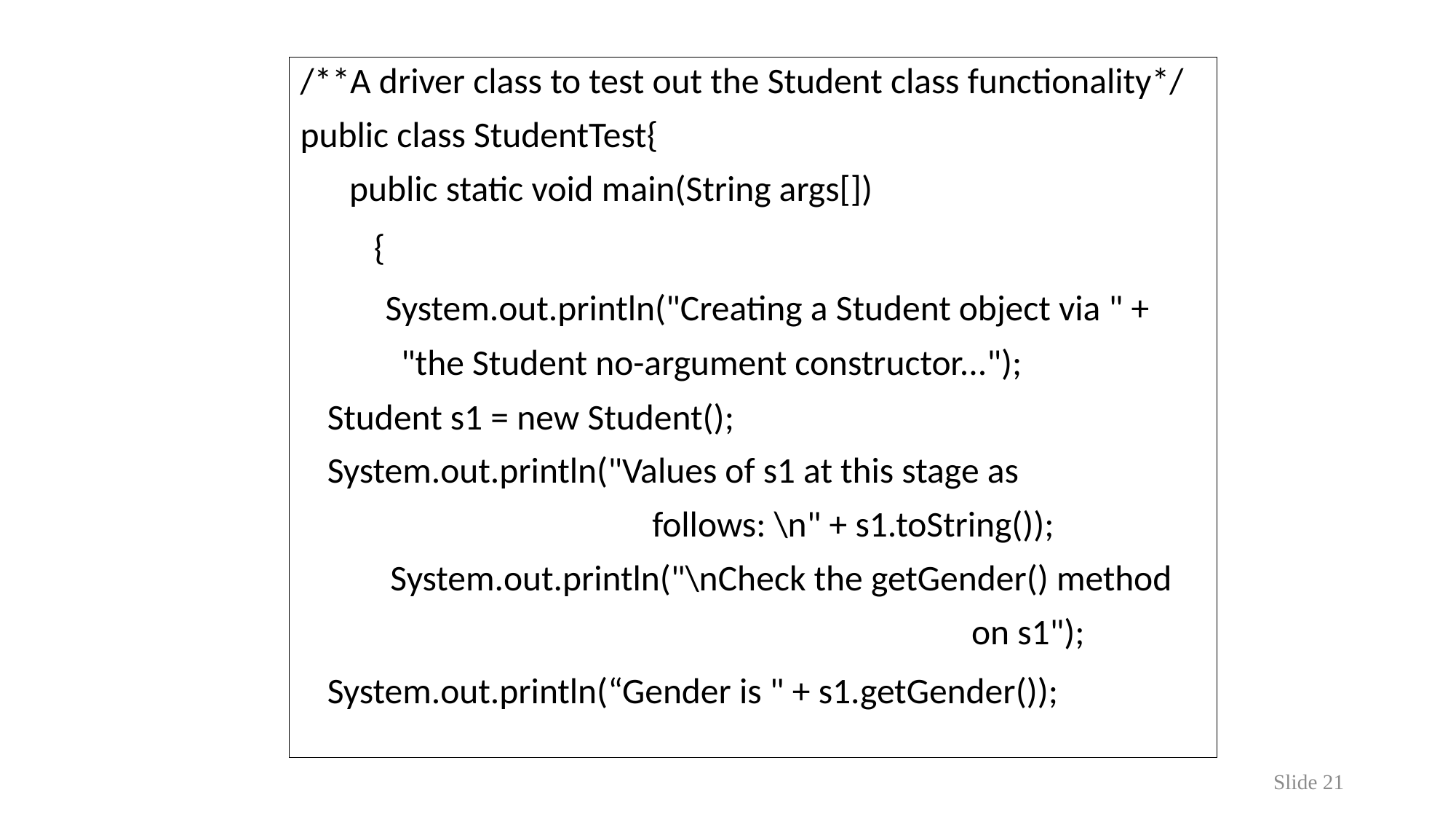

/**A driver class to test out the Student class functionality*/
public class StudentTest{
      public static void main(String args[])
         {
         System.out.println("Creating a Student object via " +
		         "the Student no-argument constructor...");
		Student s1 = new Student();
		System.out.println("Values of s1 at this stage as
                                           follows: \n" + s1.toString());
           System.out.println("\nCheck the getGender() method
                                                                                  on s1");
		System.out.println(“Gender is " + s1.getGender());
Slide 21